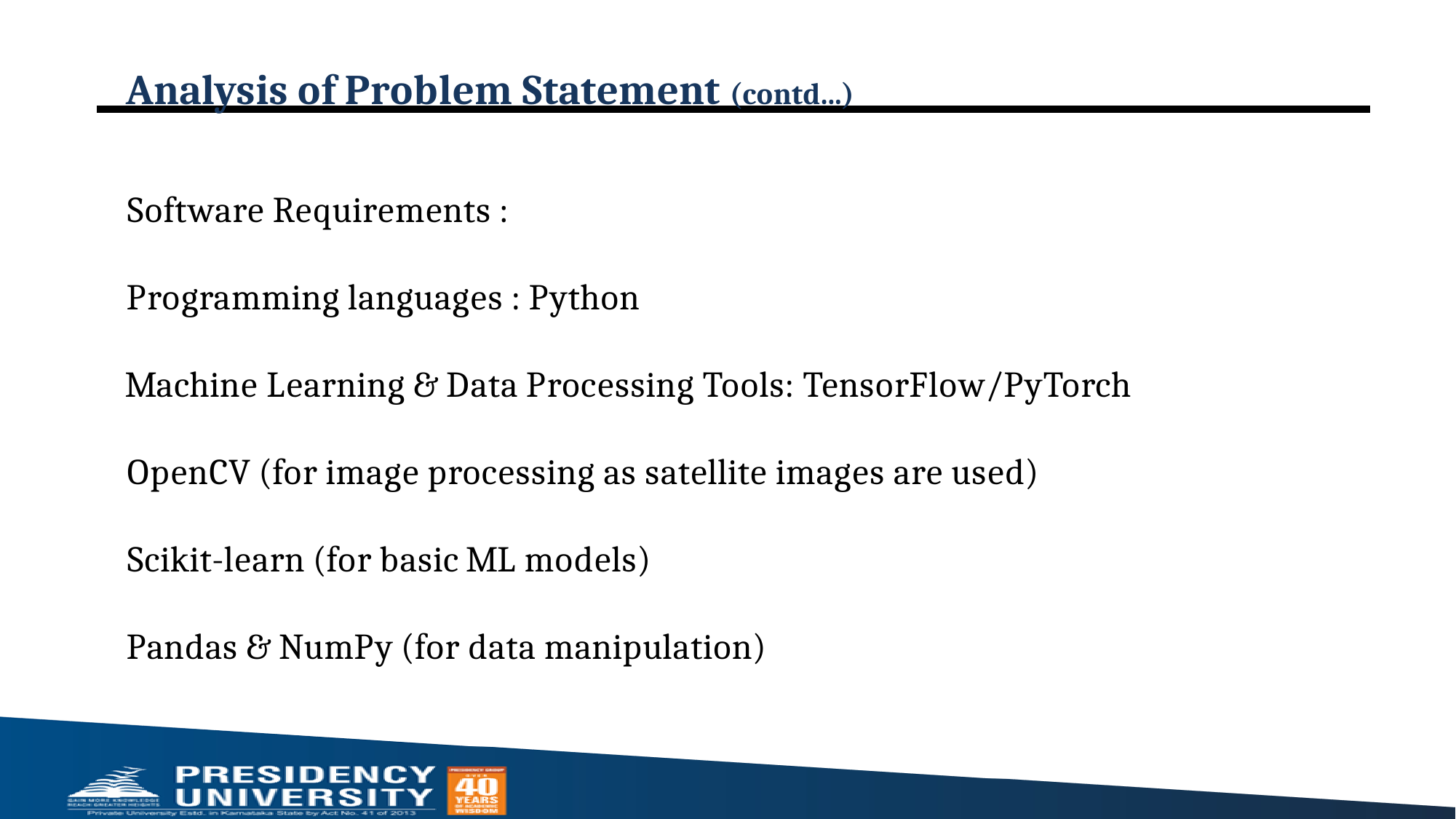

# Analysis of Problem Statement (contd...)
Software Requirements :
Programming languages : Python
Machine Learning & Data Processing Tools: TensorFlow/PyTorch
OpenCV (for image processing as satellite images are used)
Scikit-learn (for basic ML models)
Pandas & NumPy (for data manipulation)